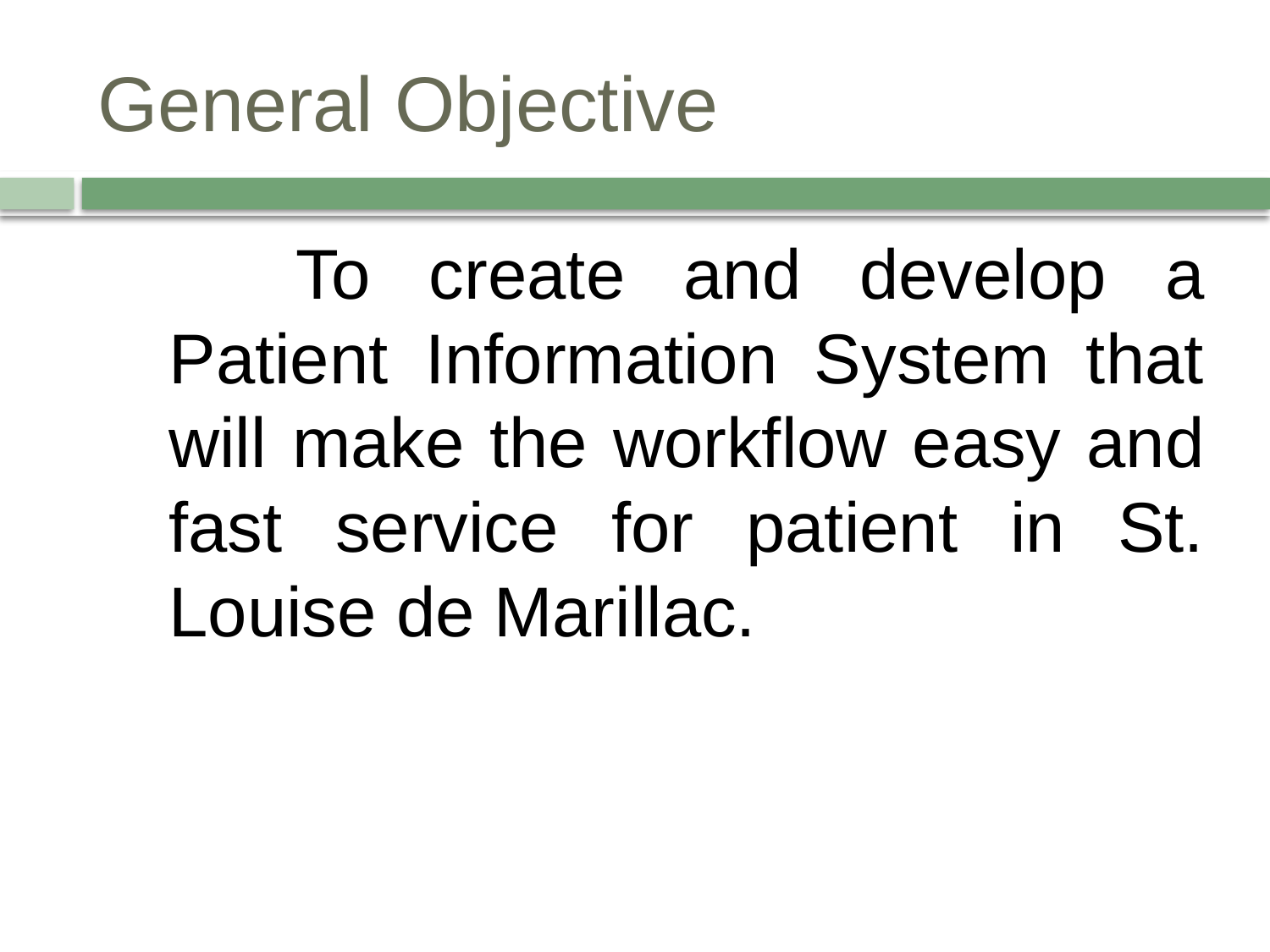

# General Objective
		To create and develop a Patient Information System that will make the workflow easy and fast service for patient in St. Louise de Marillac.